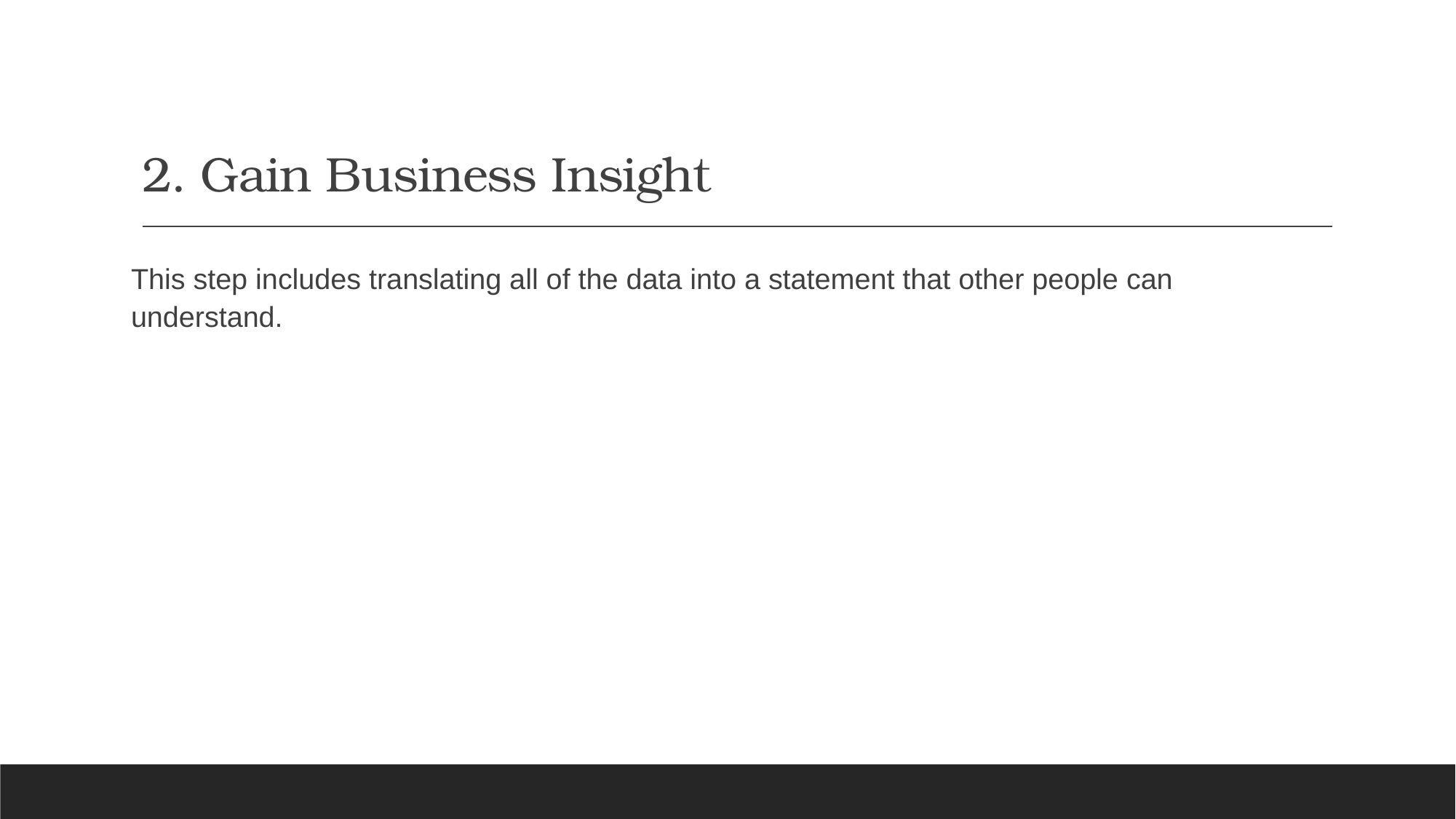

# 2. Gain Business Insight
This step includes translating all of the data into a statement that other people can understand.